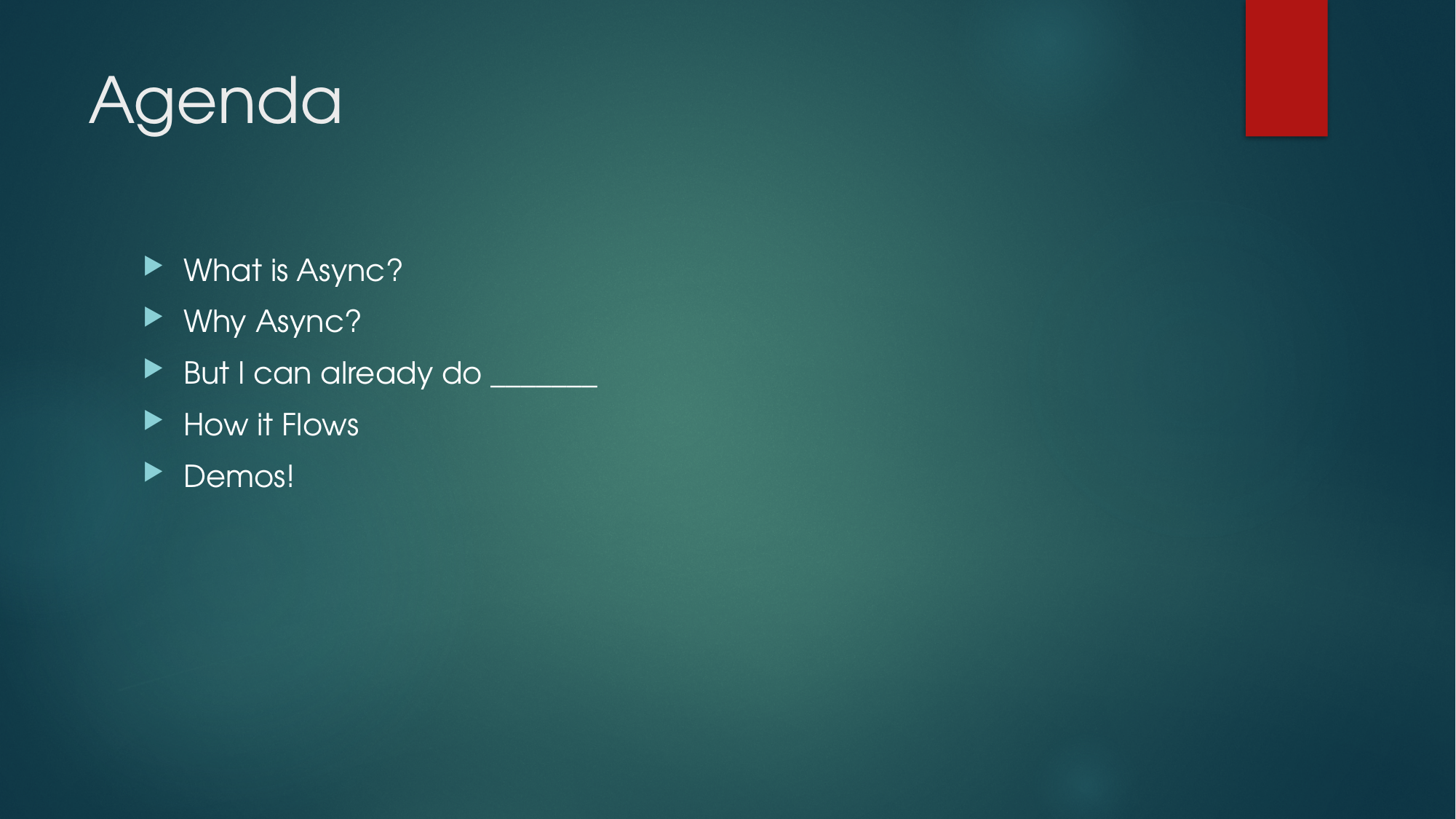

# Agenda
What is Async?
Why Async?
But I can already do _______
How it Flows
Demos!